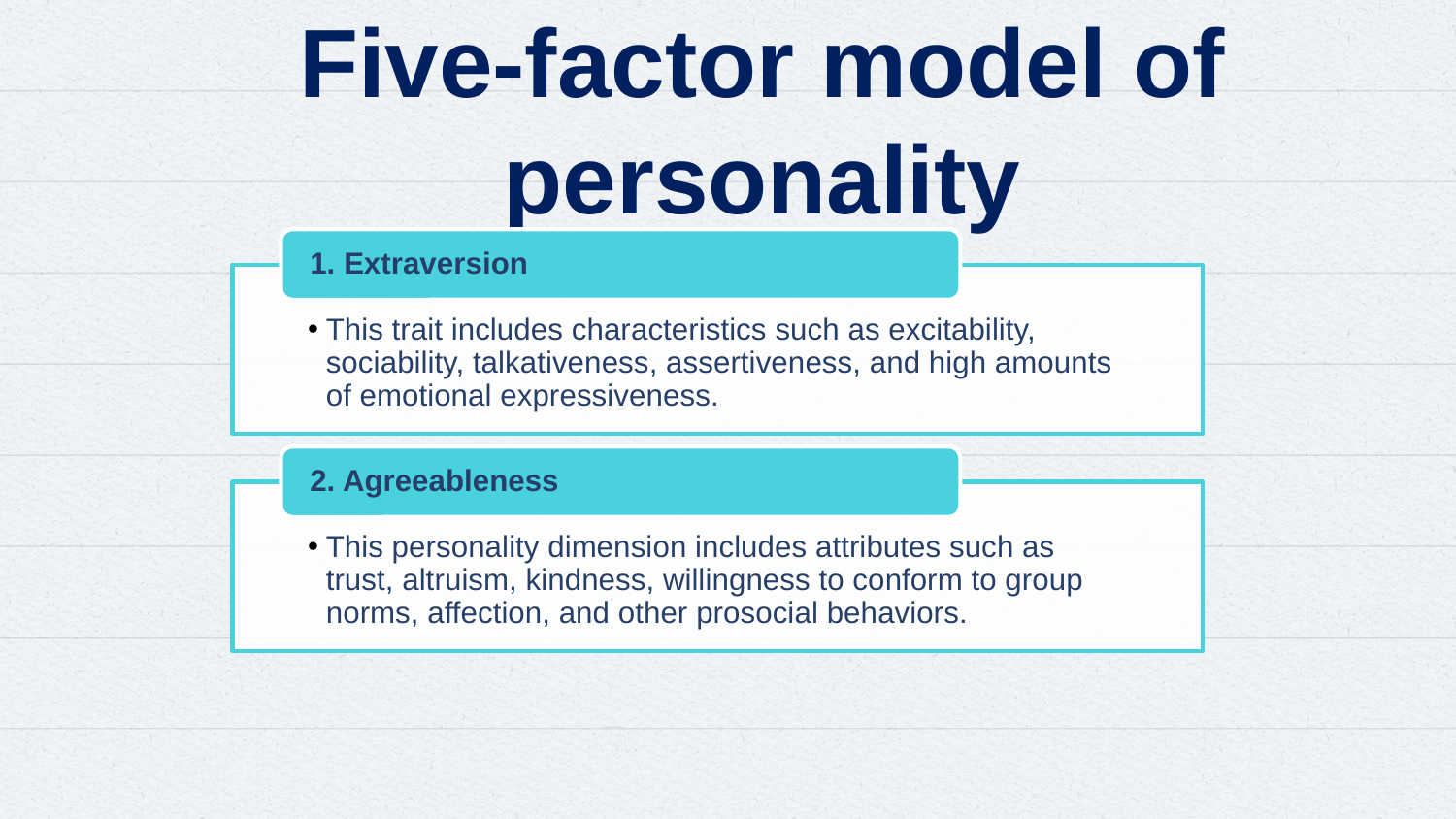

# Five-factor model of personality

1. Extraversion

This trait includes characteristics such as excitability, sociability, talkativeness, assertiveness, and high amounts of emotional expressiveness.

2. Agreeableness

This personality dimension includes attributes such as trust, altruism, kindness, willingness to conform to group norms, affection, and other prosocial behaviors.